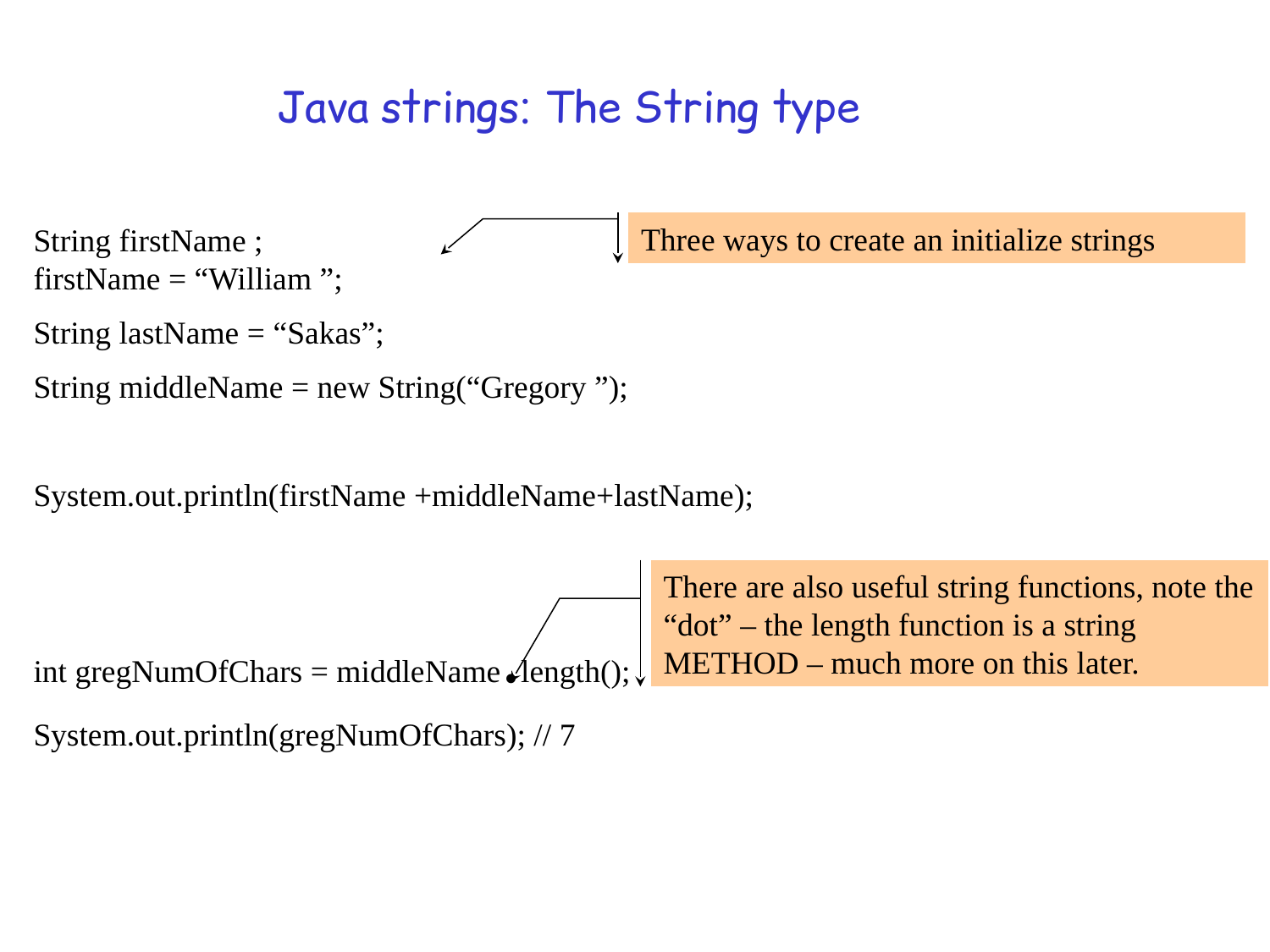

Java strings: The String type
Three ways to create an initialize strings
String firstName ;
firstName = “William ”;
String lastName = “Sakas”;
String middleName = new String(“Gregory ”);

System.out.println(firstName +middleName+lastName);

int gregNumOfChars = middleName.length();
System.out.println(gregNumOfChars); // 7

There are also useful string functions, note the “dot” – the length function is a string METHOD – much more on this later.